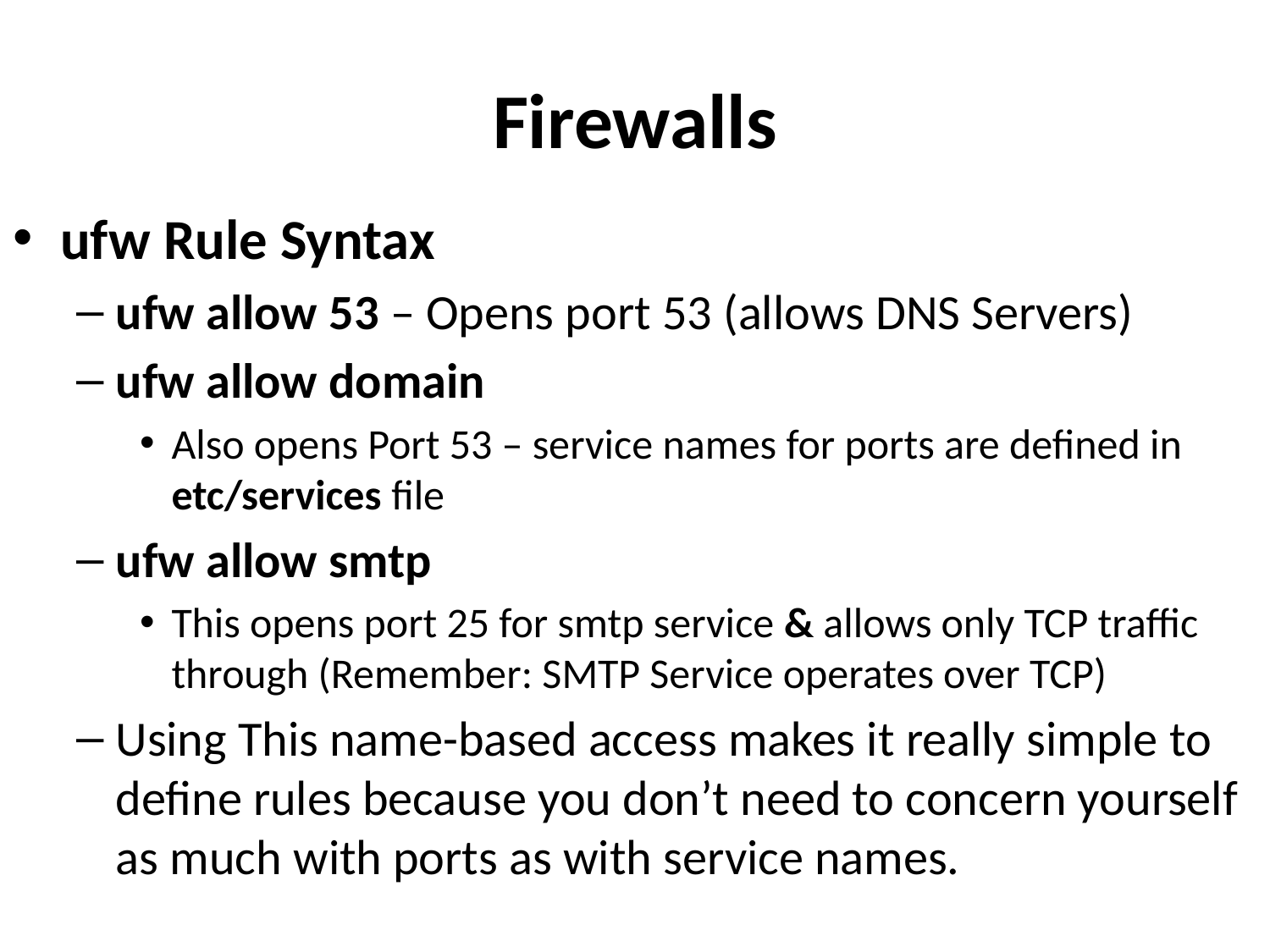

# Firewalls
ufw Rule Syntax
ufw allow 53 – Opens port 53 (allows DNS Servers)
ufw allow domain
Also opens Port 53 – service names for ports are defined in etc/services file
ufw allow smtp
This opens port 25 for smtp service & allows only TCP traffic through (Remember: SMTP Service operates over TCP)
Using This name-based access makes it really simple to define rules because you don’t need to concern yourself as much with ports as with service names.